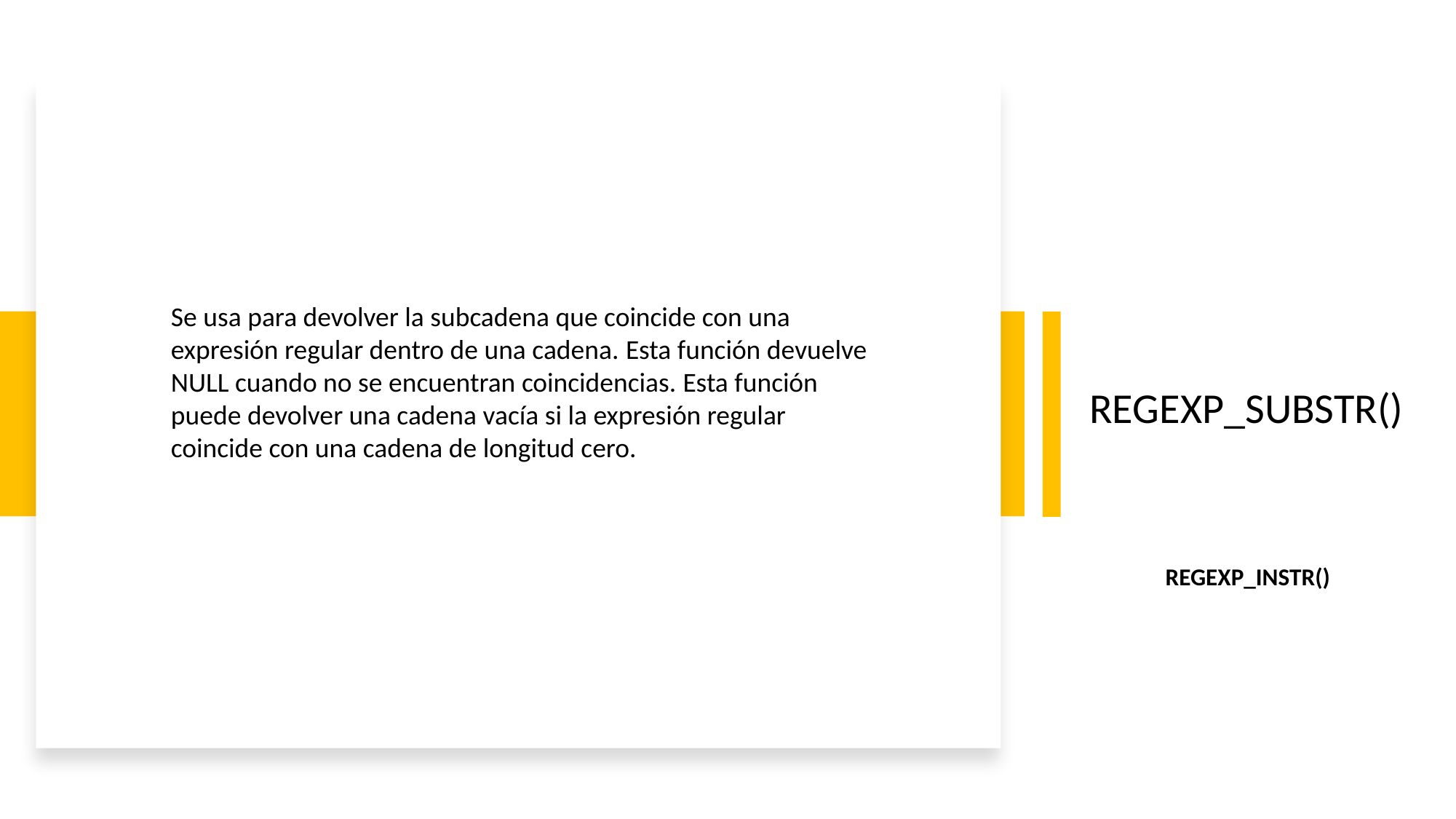

REGEXP_SUBSTR()
Se usa para devolver la subcadena que coincide con una expresión regular dentro de una cadena. Esta función devuelve NULL cuando no se encuentran coincidencias. Esta función puede devolver una cadena vacía si la expresión regular coincide con una cadena de longitud cero.

REGEXP_INSTR()